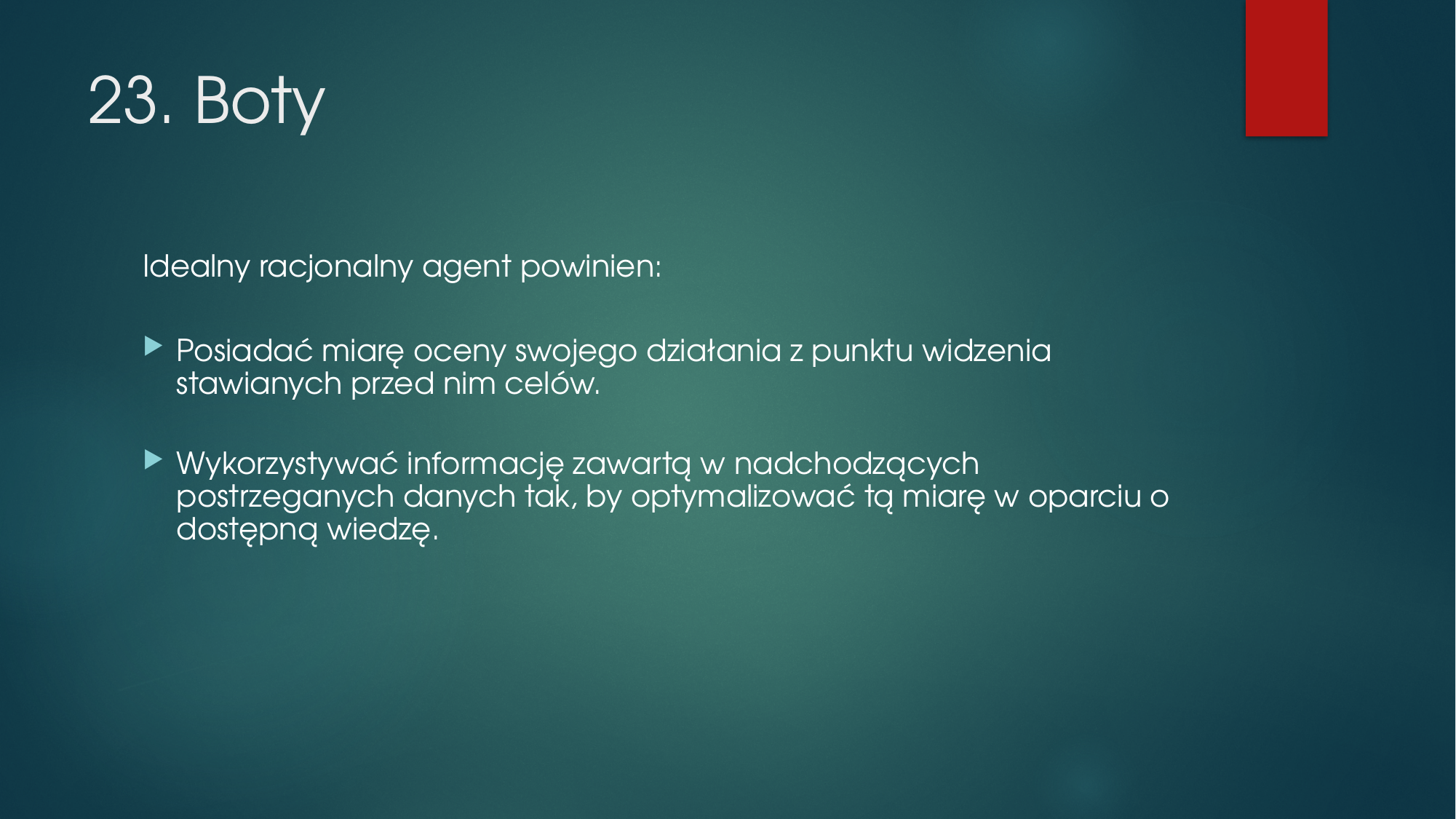

# 23. Boty
Idealny racjonalny agent powinien:
Posiadać miarę oceny swojego działania z punktu widzenia stawianych przed nim celów.
Wykorzystywać informację zawartą w nadchodzących postrzeganych danych tak, by optymalizować tą miarę w oparciu o dostępną wiedzę.